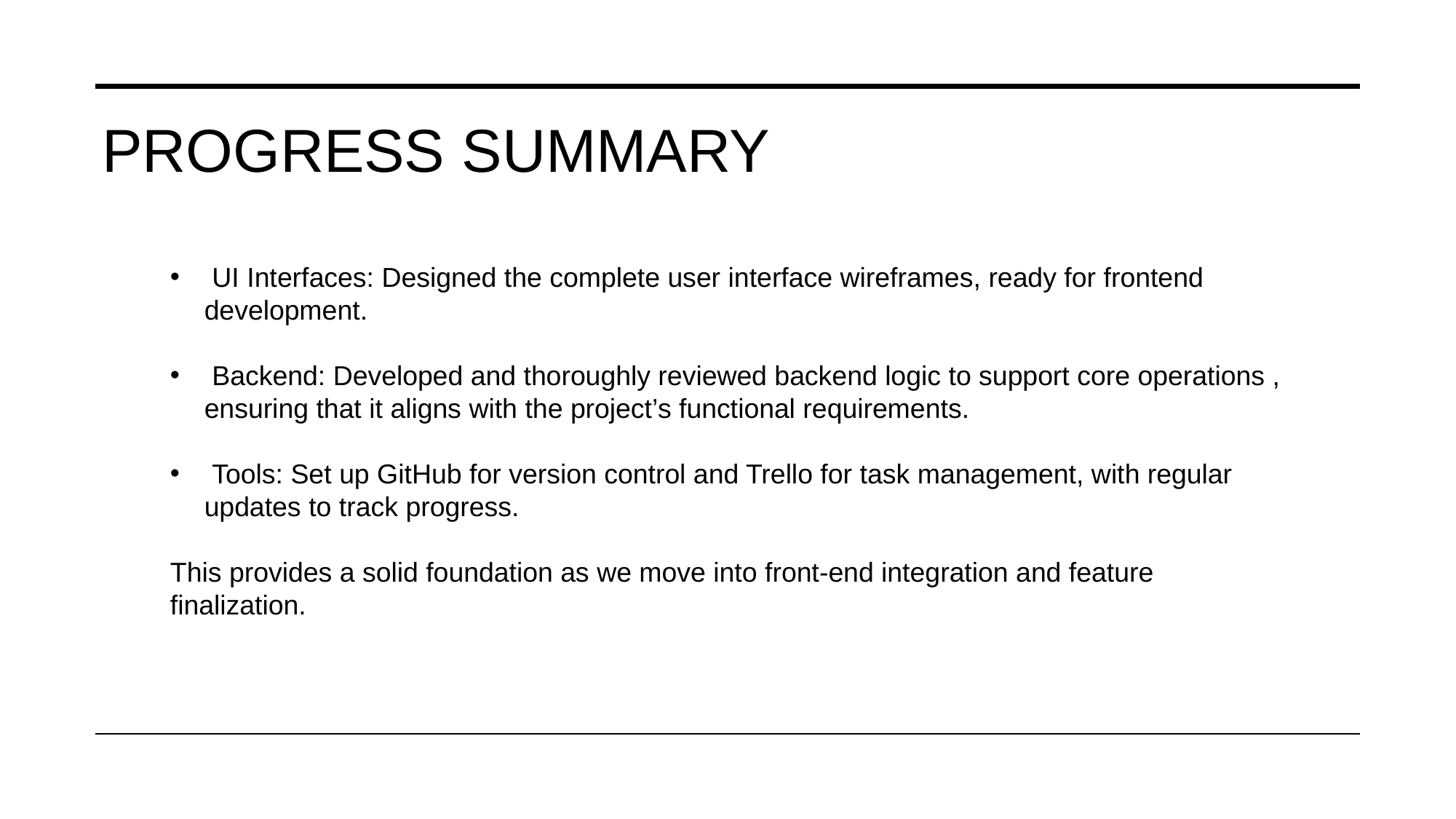

PROGRESS SUMMARY

 UI Interfaces: Designed the complete user interface wireframes, ready for frontend development.

 Backend: Developed and thoroughly reviewed backend logic to support core operations , ensuring that it aligns with the project’s functional requirements.

 Tools: Set up GitHub for version control and Trello for task management, with regular updates to track progress.

This provides a solid foundation as we move into front-end integration and feature finalization.